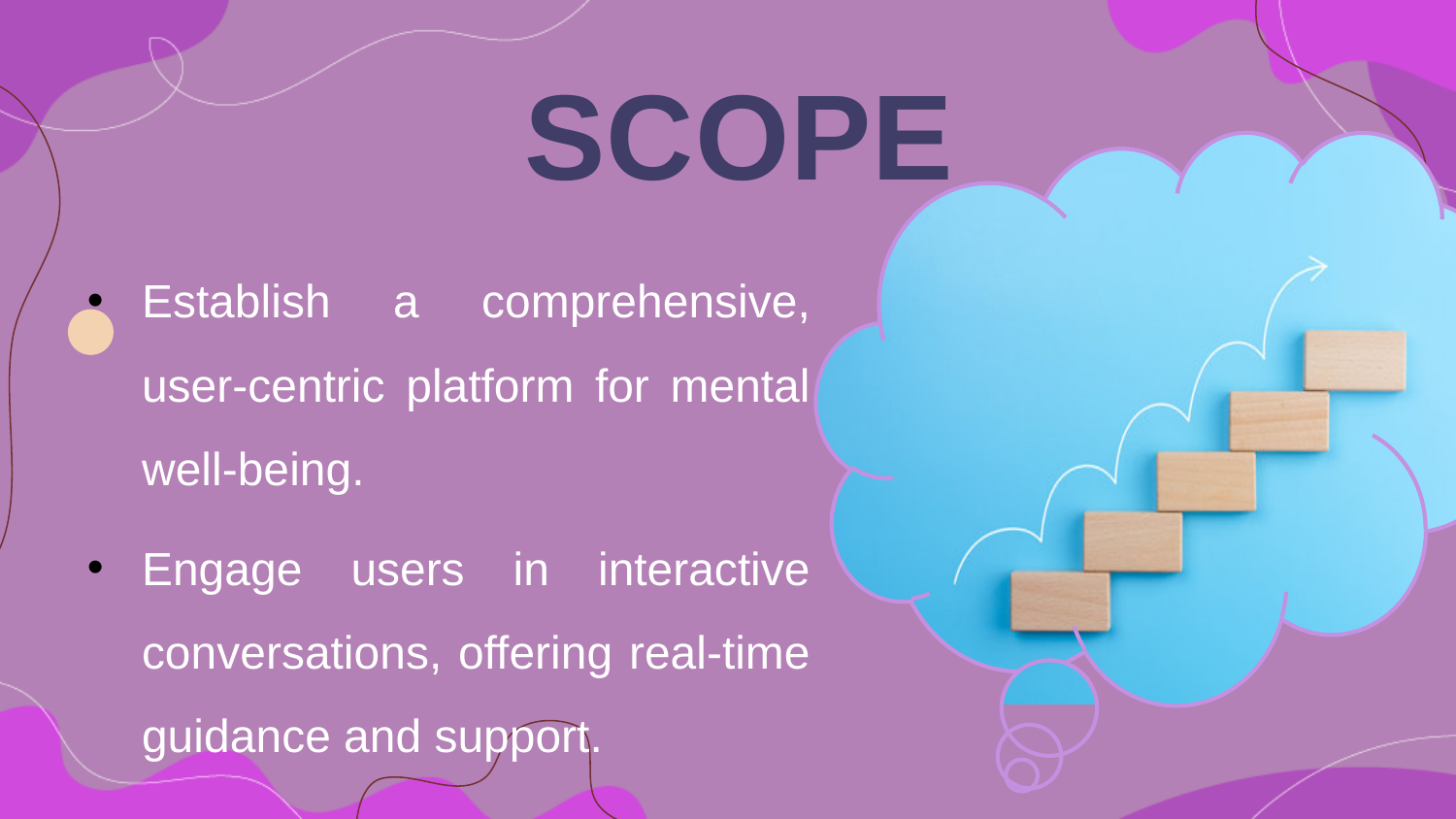

SCOPE

Establish a comprehensive, user-centric platform for mental well-being.
Engage users in interactive conversations, offering real-time guidance and support.